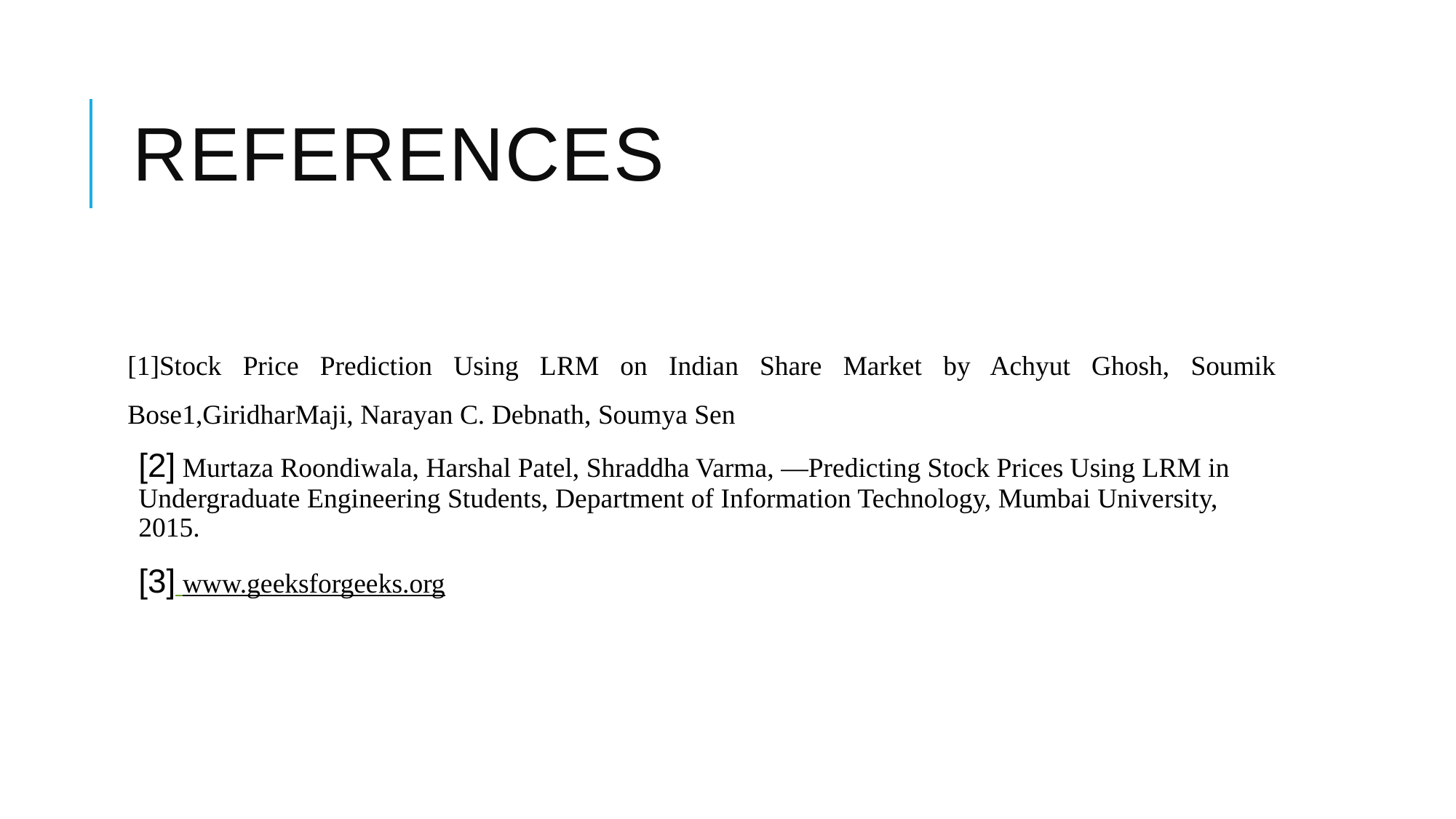

# References

[1]Stock Price Prediction Using LRM on Indian Share Market by Achyut Ghosh, Soumik Bose1,GiridharMaji, Narayan C. Debnath, Soumya Sen
[2] Murtaza Roondiwala, Harshal Patel, Shraddha Varma, ―Predicting Stock Prices Using LRM in Undergraduate Engineering Students, Department of Information Technology, Mumbai University, 2015.
[3] www.geeksforgeeks.org